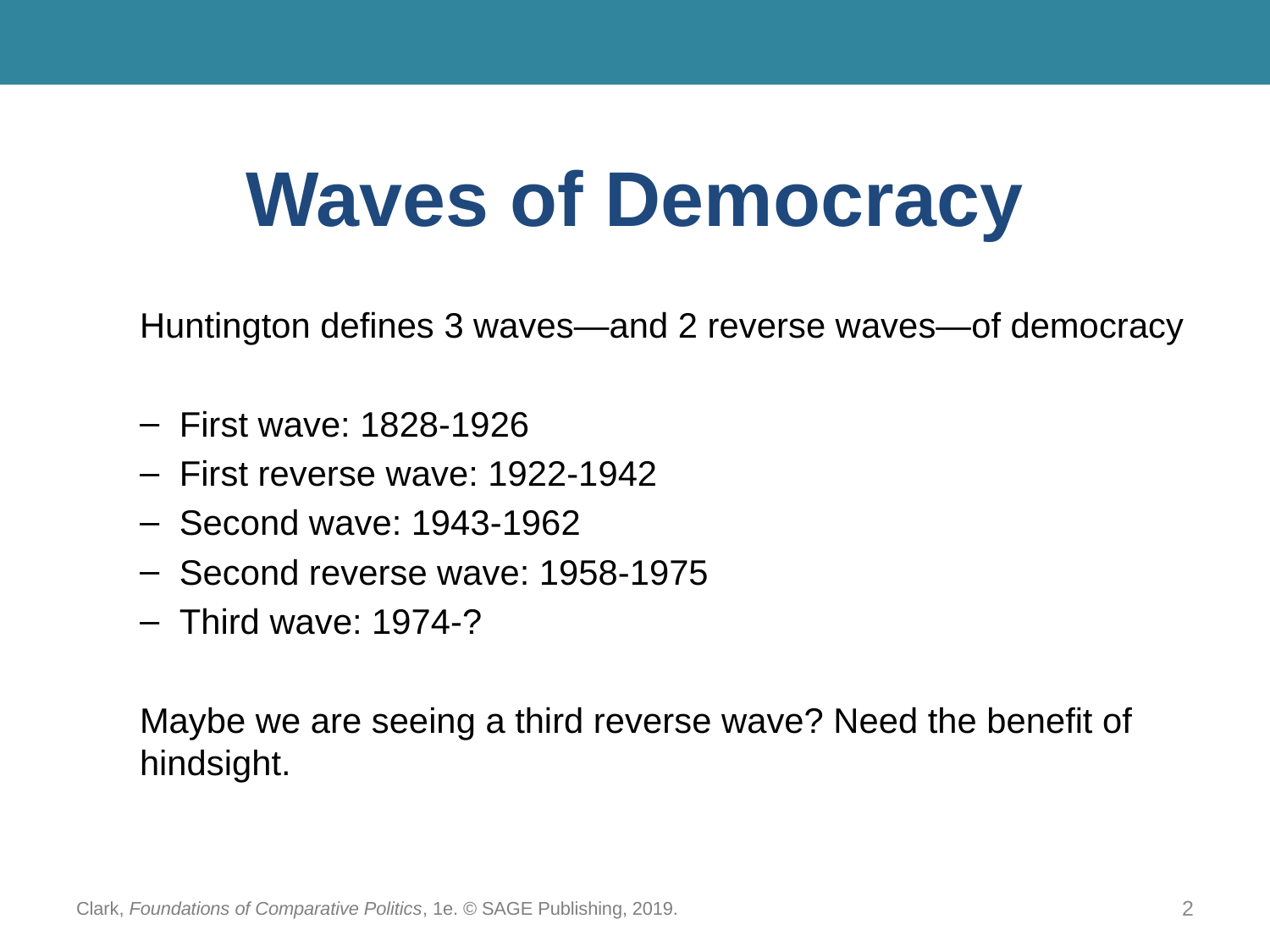

# Waves of Democracy
Huntington defines 3 waves—and 2 reverse waves—of democracy

First wave: 1828-1926
First reverse wave: 1922-1942
Second wave: 1943-1962
Second reverse wave: 1958-1975
Third wave: 1974-?

Maybe we are seeing a third reverse wave? Need the benefit of hindsight.
Clark, Foundations of Comparative Politics, 1e. © SAGE Publishing, 2019.
2